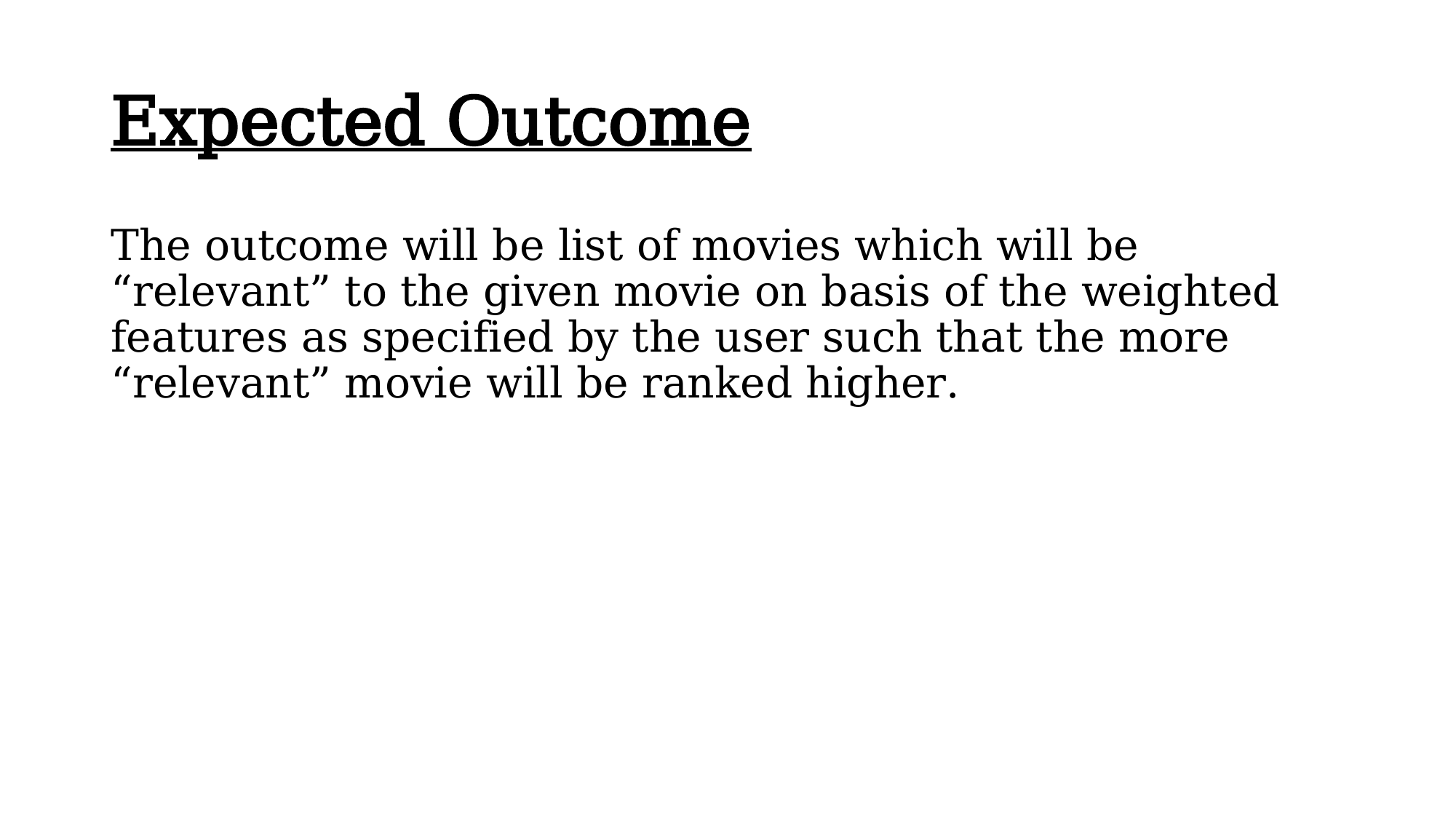

# Expected Outcome
The outcome will be list of movies which will be “relevant” to the given movie on basis of the weighted features as specified by the user such that the more “relevant” movie will be ranked higher.